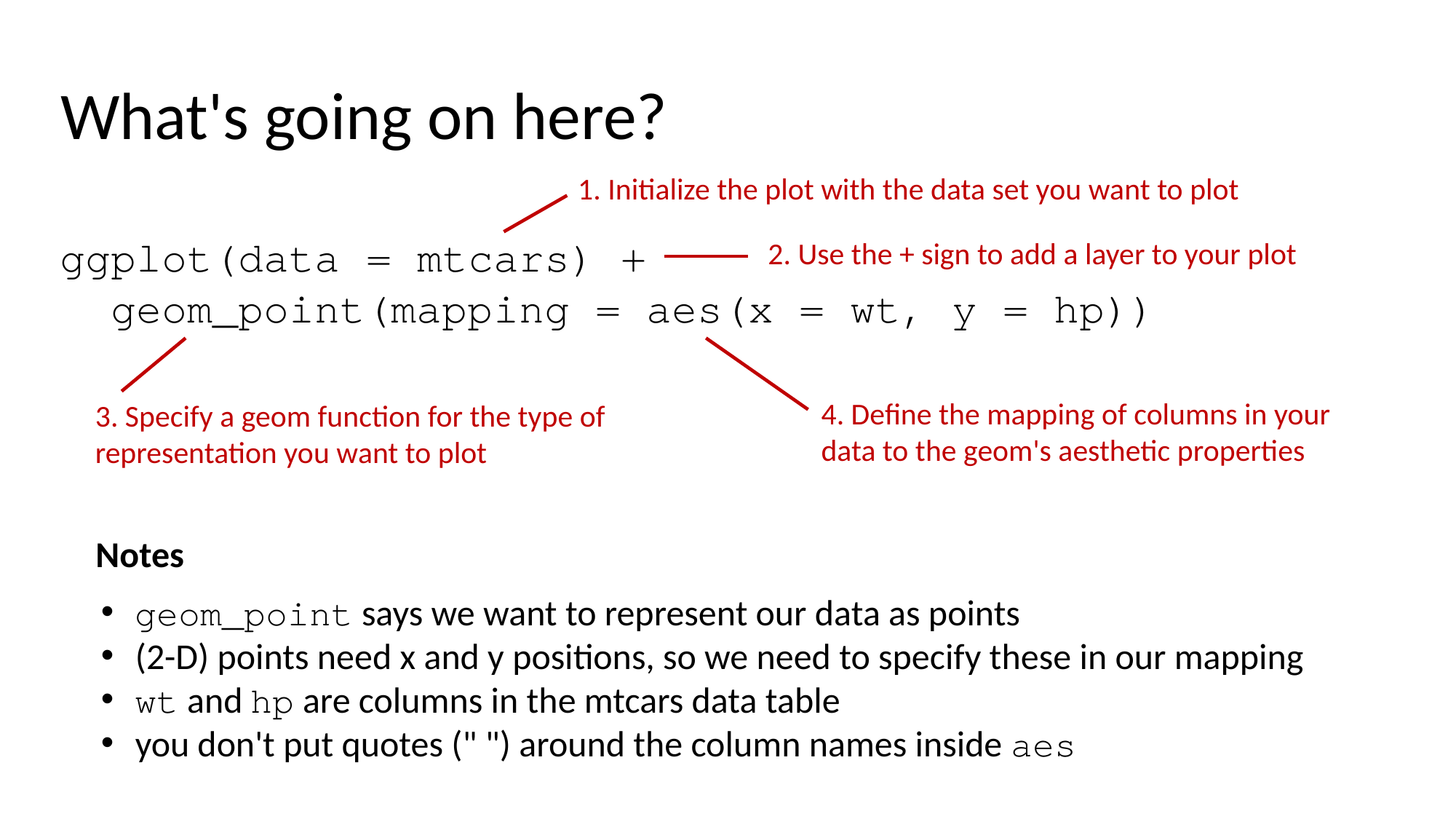

# What's going on here?
1. Initialize the plot with the data set you want to plot
ggplot(data = mtcars) +
  geom_point(mapping = aes(x = wt, y = hp))
2. Use the + sign to add a layer to your plot
4. Define the mapping of columns in your data to the geom's aesthetic properties
3. Specify a geom function for the type of representation you want to plot
Notes
geom_point says we want to represent our data as points
(2-D) points need x and y positions, so we need to specify these in our mapping
wt and hp are columns in the mtcars data table
you don't put quotes (" ") around the column names inside aes